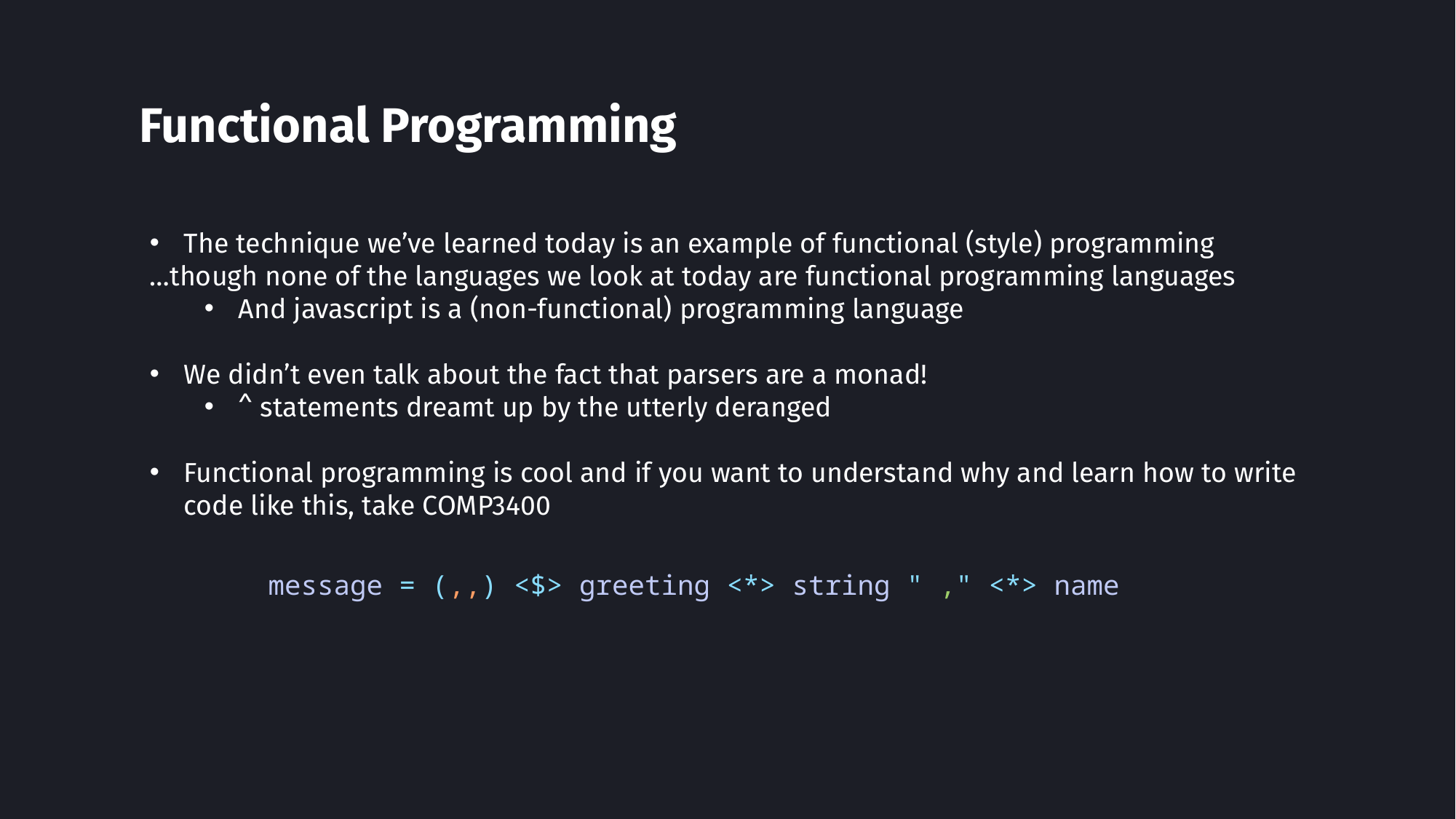

# Functional Programming
The technique we’ve learned today is an example of functional (style) programming
…though none of the languages we look at today are functional programming languages
And javascript is a (non-functional) programming language

We didn’t even talk about the fact that parsers are a monad!
^ statements dreamt up by the utterly deranged

Functional programming is cool and if you want to understand why and learn how to write code like this, take COMP3400

message = (,,) <$> greeting <*> string " ," <*> name